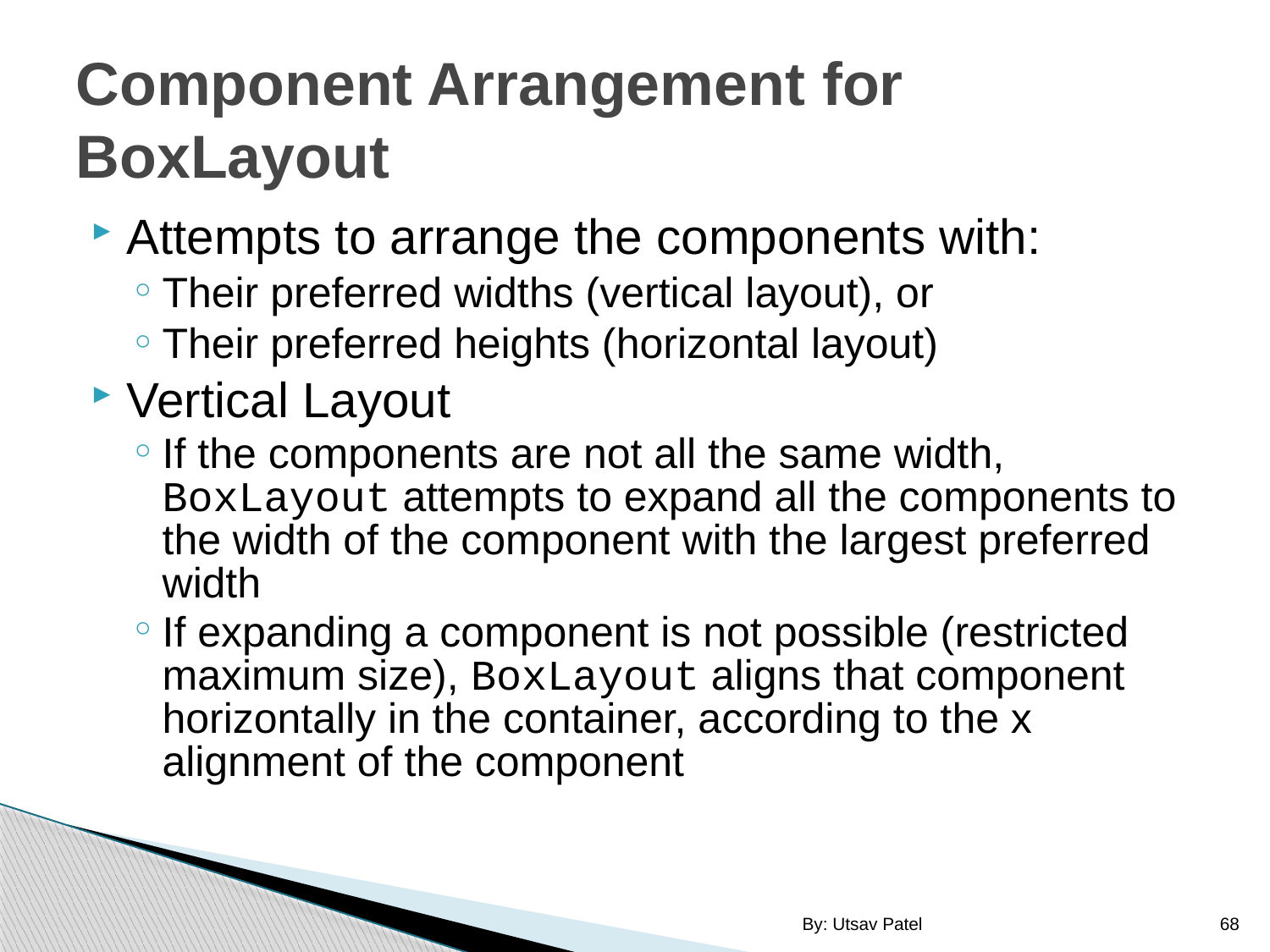

# Component Arrangement for BoxLayout
Attempts to arrange the components with:
Their preferred widths (vertical layout), or
Their preferred heights (horizontal layout)
Vertical Layout
If the components are not all the same width, BoxLayout attempts to expand all the components to the width of the component with the largest preferred width
If expanding a component is not possible (restricted maximum size), BoxLayout aligns that component horizontally in the container, according to the x alignment of the component
By: Utsav Patel
68